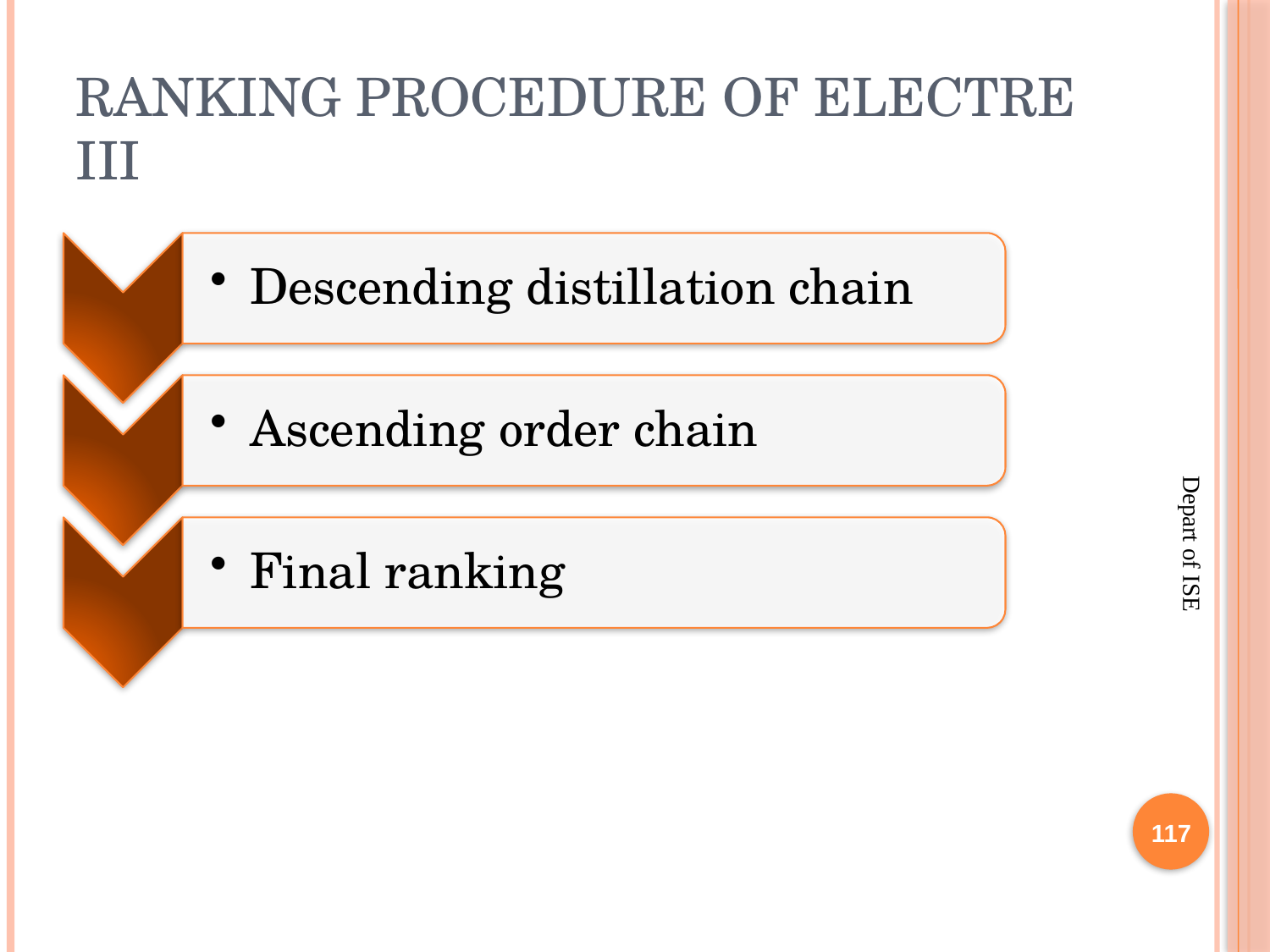

# Ranking procedure of ELECTRE III

Descending distillation chain

Ascending order chain

Final ranking
117
Depart of ISE